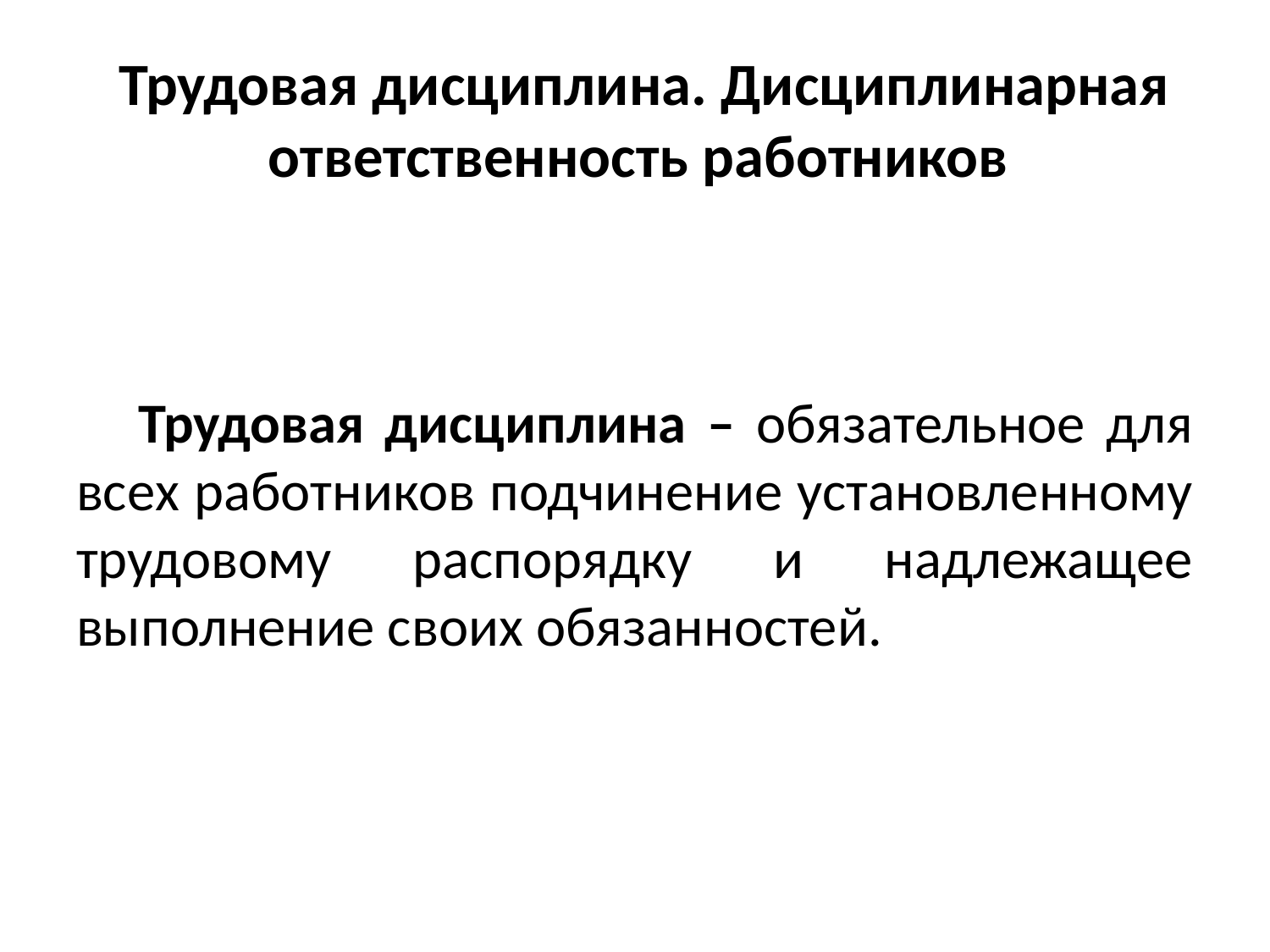

# Трудовая дисциплина. Дисциплинарная ответственность работников

Трудовая дисциплина – обязательное для всех работников подчинение установленному трудовому распорядку и надлежащее выполнение своих обязанностей.